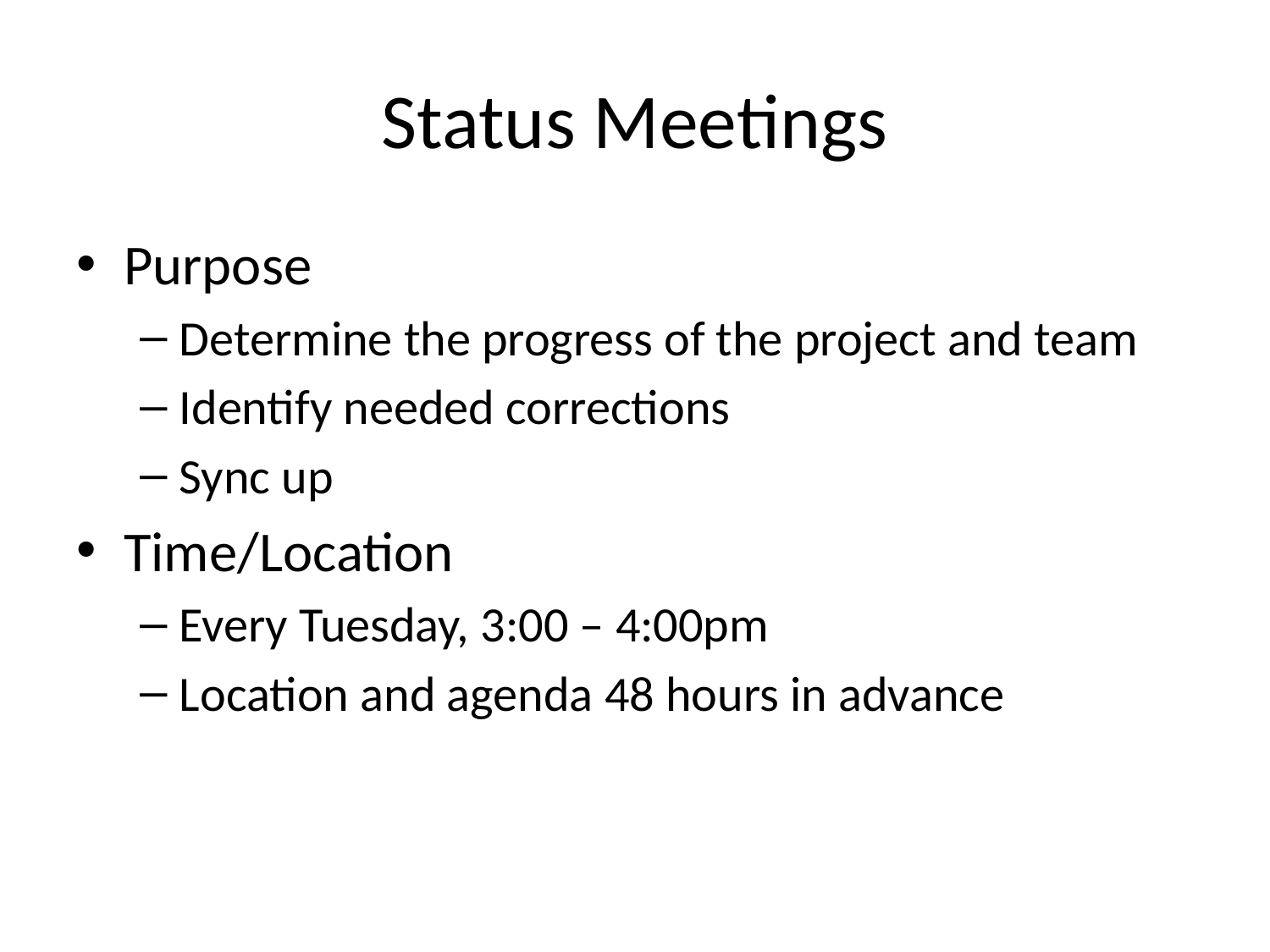

# Status Meetings
Purpose
Determine the progress of the project and team
Identify needed corrections
Sync up
Time/Location
Every Tuesday, 3:00 – 4:00pm
Location and agenda 48 hours in advance